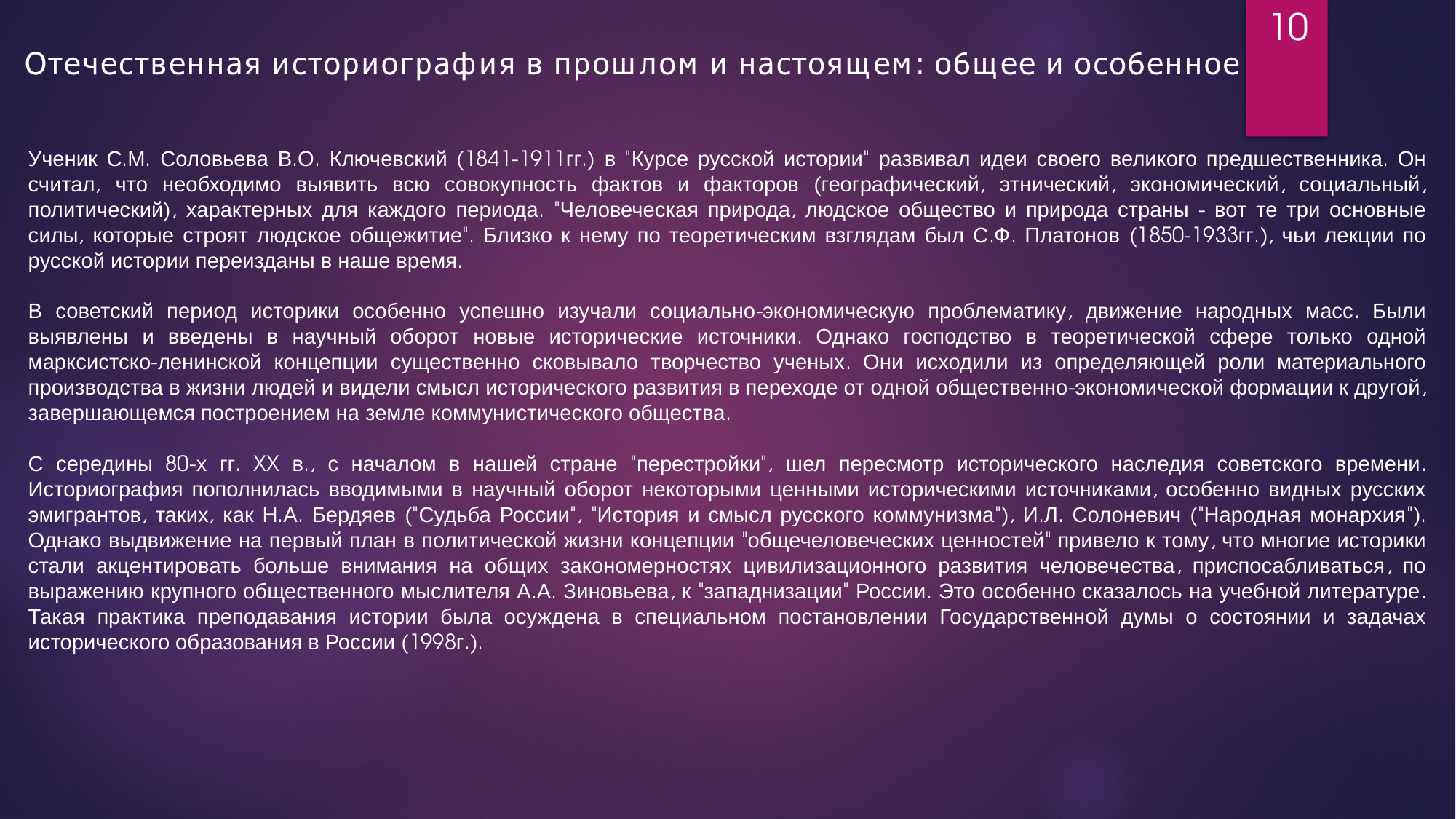

10
Отечественная историография в прошлом и настоящем: общее и особенное
Ученик С.М. Соловьева В.О. Ключевский (1841-1911гг.) в "Курсе русской истории" развивал идеи своего великого предшественника. Он считал, что необходимо выявить всю совокупность фактов и факторов (географический, этнический, экономический, социальный, политический), характерных для каждого периода. "Человеческая природа, людское общество и природа страны - вот те три основные силы, которые строят людское общежитие". Близко к нему по теоретическим взглядам был С.Ф. Платонов (1850-1933гг.), чьи лекции по русской истории переизданы в наше время.

В советский период историки особенно успешно изучали социально-экономическую проблематику, движение народных масс. Были выявлены и введены в научный оборот новые исторические источники. Однако господство в теоретической сфере только одной марксистско-ленинской концепции существенно сковывало творчество ученых. Они исходили из определяющей роли материального производства в жизни людей и видели смысл исторического развития в переходе от одной общественно-экономической формации к другой, завершающемся построением на земле коммунистического общества.

С середины 80-х гг. XX в., с началом в нашей стране "перестройки", шел пересмотр исторического наследия советского времени. Историография пополнилась вводимыми в научный оборот некоторыми ценными историческими источниками, особенно видных русских эмигрантов, таких, как Н.А. Бердяев ("Судьба России", "История и смысл русского коммунизма"), И.Л. Солоневич ("Народная монархия"). Однако выдвижение на первый план в политической жизни концепции "общечеловеческих ценностей" привело к тому, что многие историки стали акцентировать больше внимания на общих закономерностях цивилизационного развития человечества, приспосабливаться, по выражению крупного общественного мыслителя А.А. Зиновьева, к "западнизации" России. Это особенно сказалось на учебной литературе. Такая практика преподавания истории была осуждена в специальном постановлении Государственной думы о состоянии и задачах исторического образования в России (1998г.).